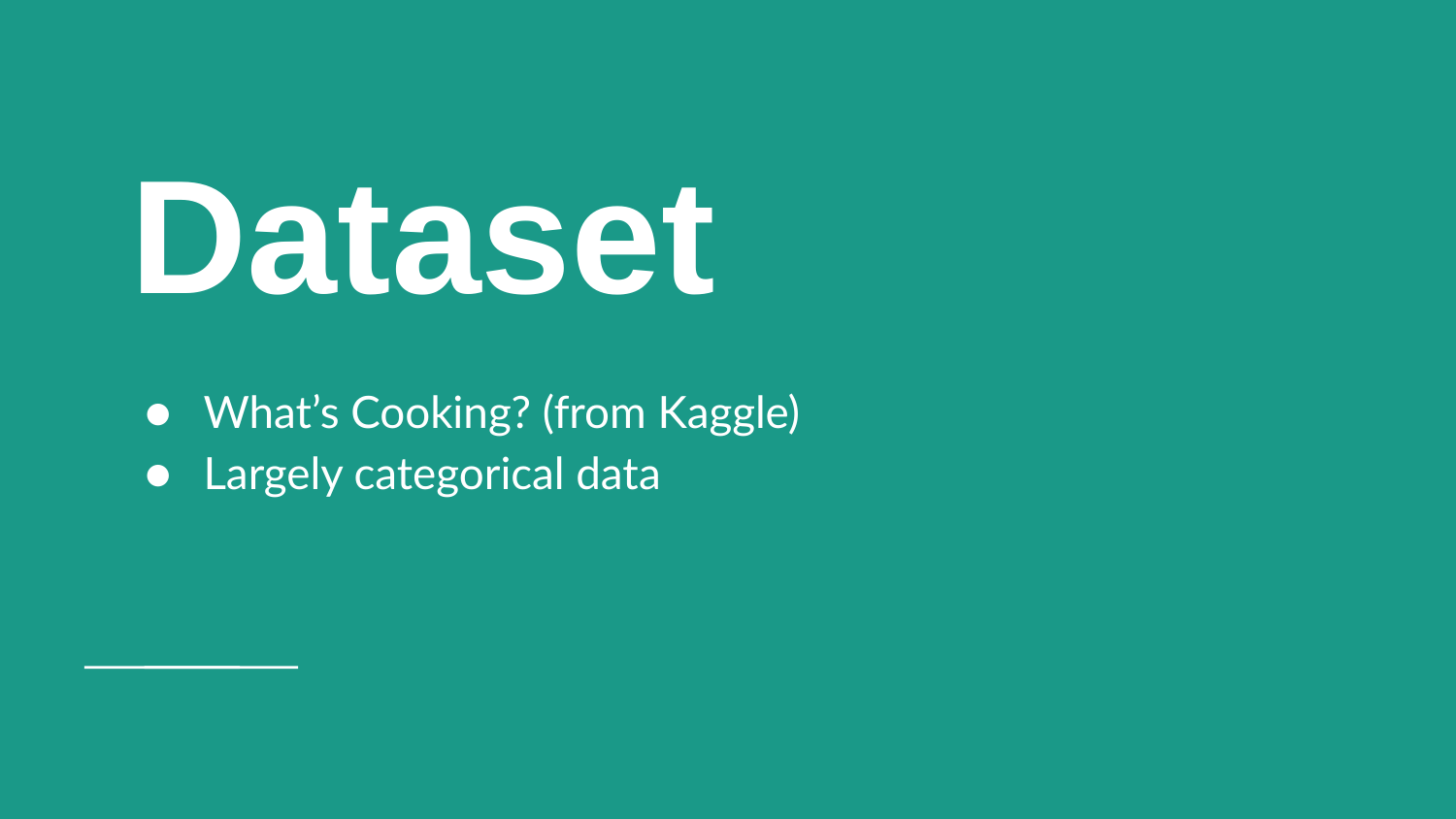

# Dataset
What’s Cooking? (from Kaggle)
Largely categorical data